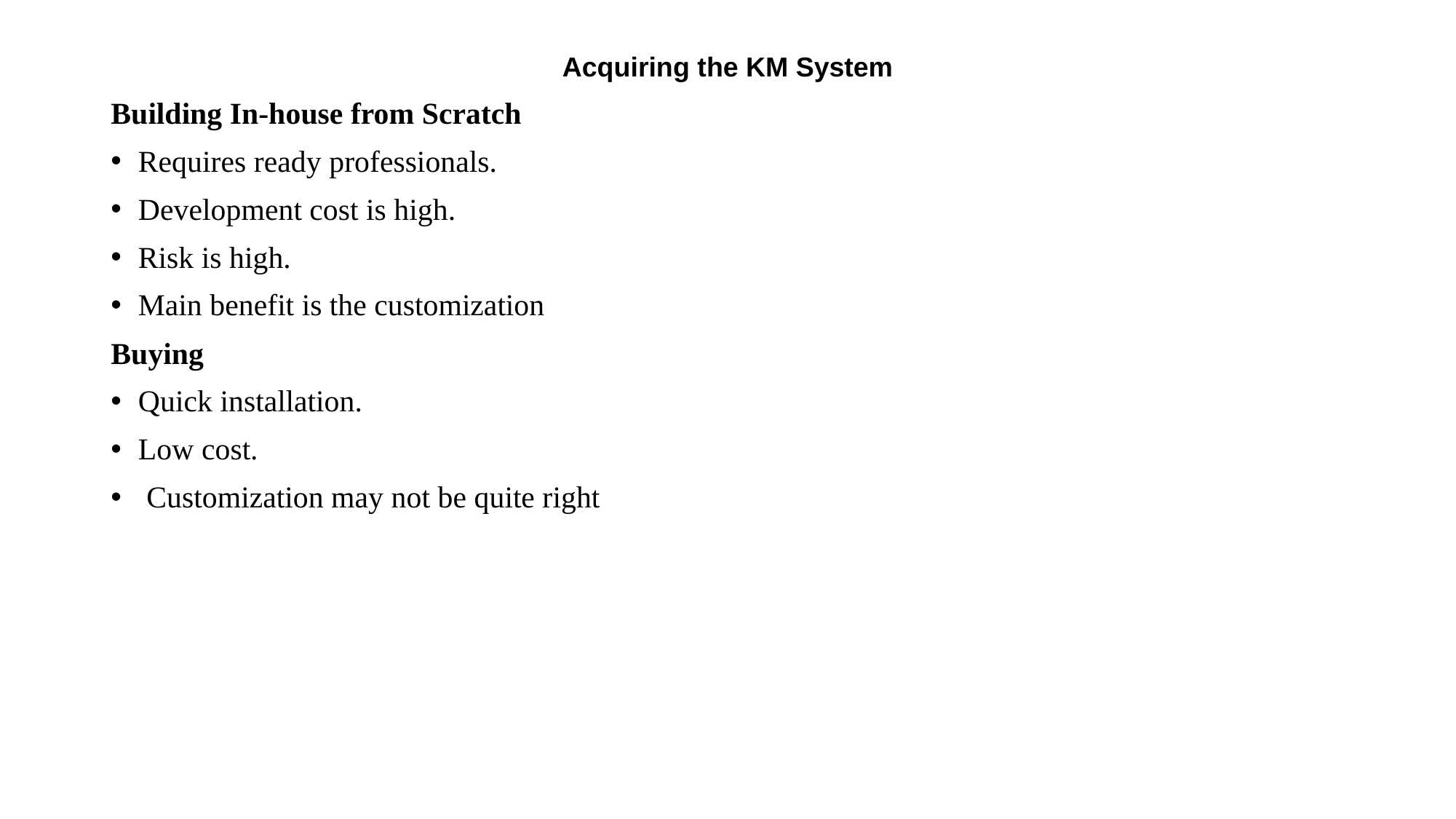

Acquiring the KM System
Building In-house from Scratch
Requires ready professionals.
Development cost is high.
Risk is high.
Main benefit is the customization
Buying
Quick installation.
Low cost.
 Customization may not be quite right